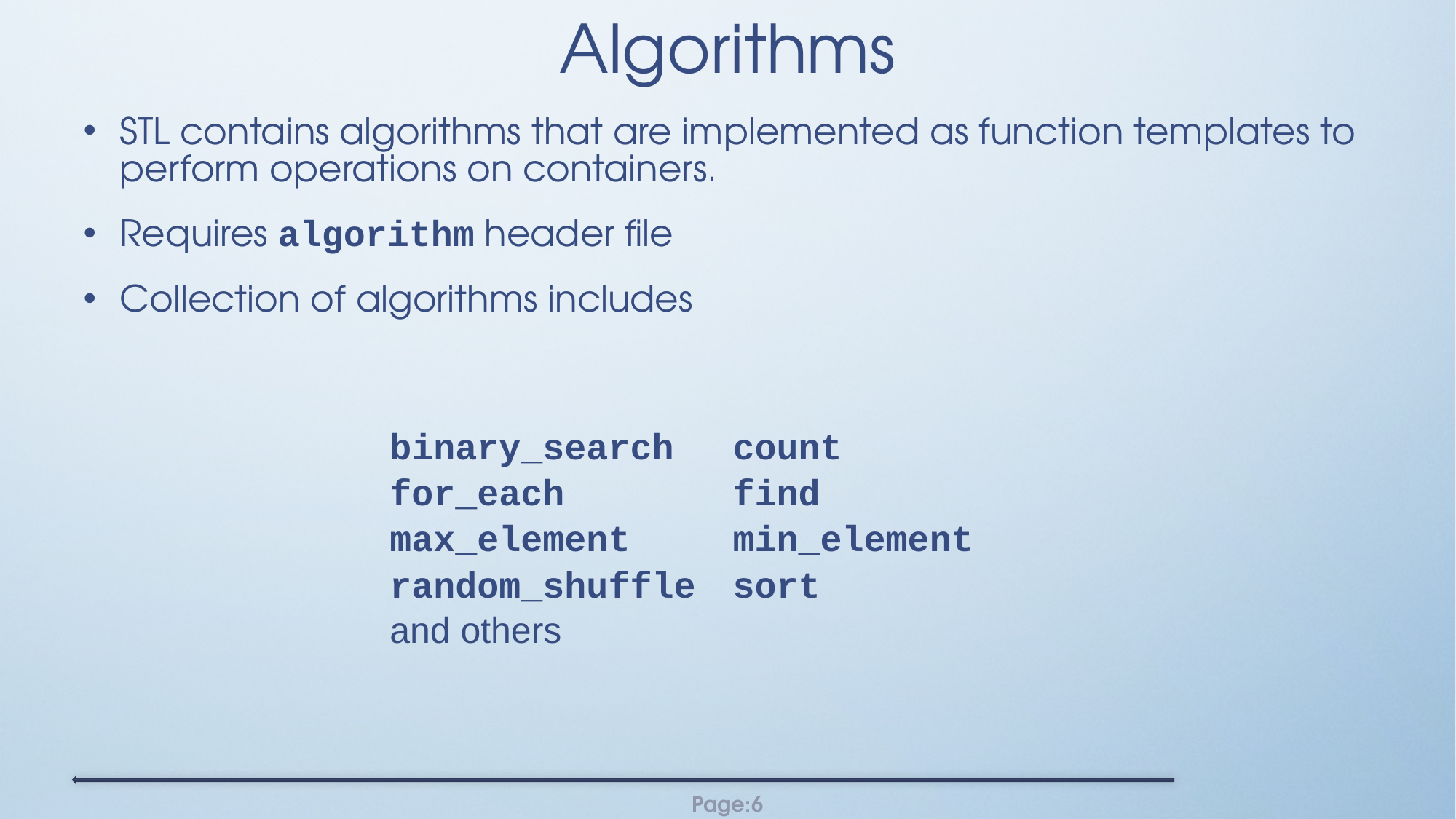

# Algorithms
STL contains algorithms that are implemented as function templates to perform operations on containers.
Requires algorithm header file
Collection of algorithms includes
| binary\_search | count |
| --- | --- |
| for\_each | find |
| max\_element | min\_element |
| random\_shuffle | sort |
| and others |  |